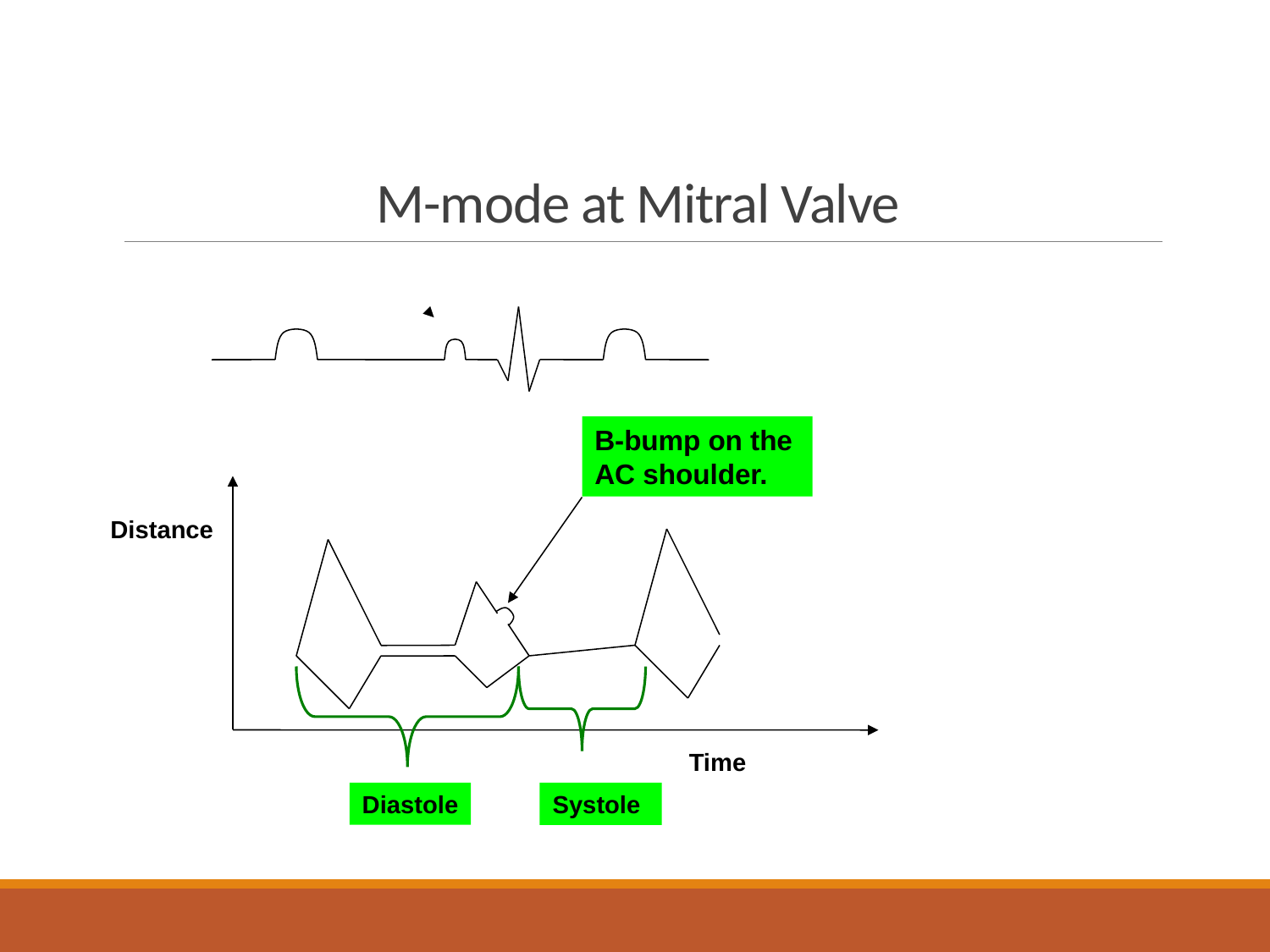

# M-mode at Mitral Valve

B-bump on the
AC shoulder.

Distance

Time
Diastole
Systole